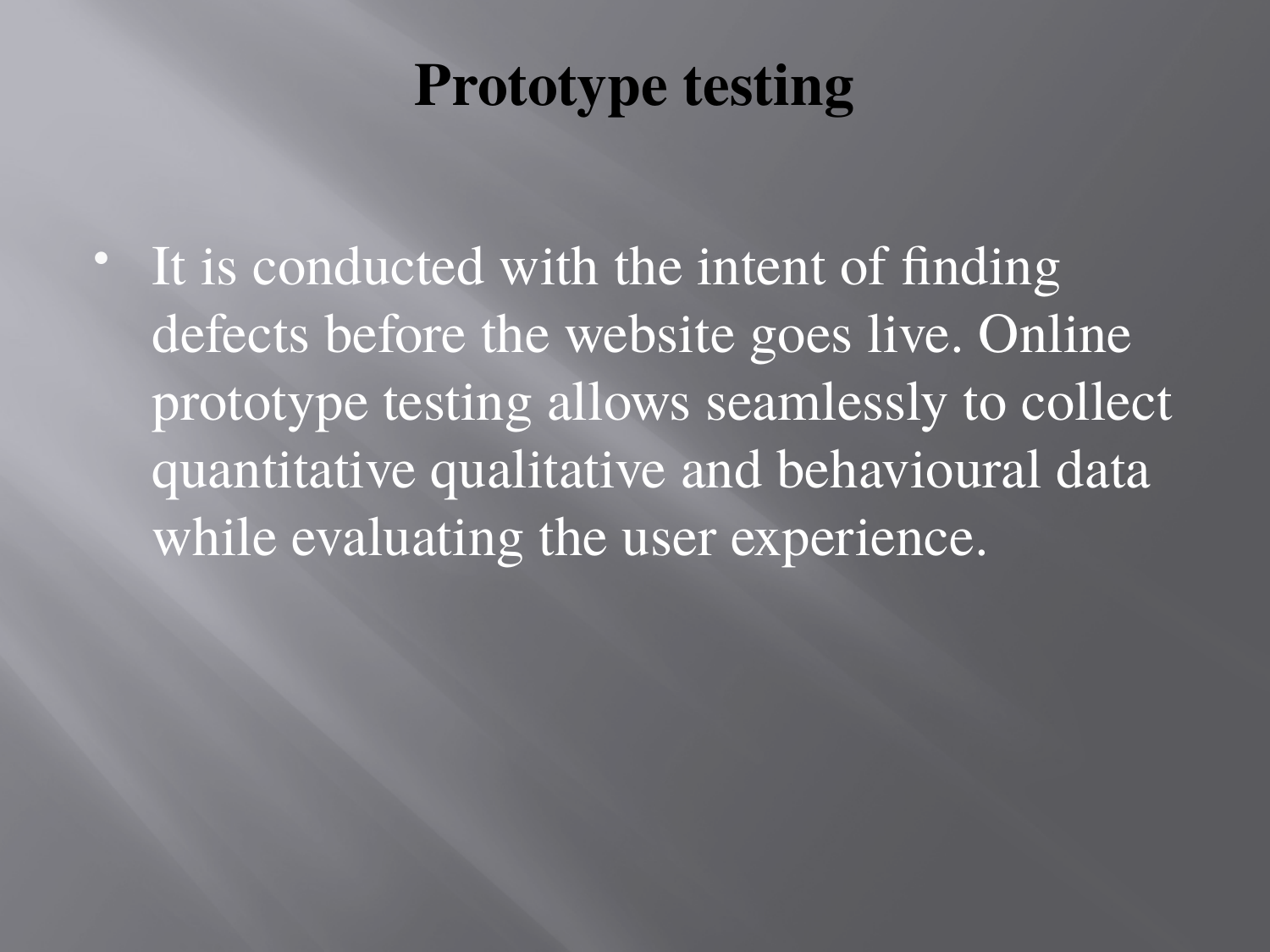

# Prototype testing
It is conducted with the intent of finding defects before the website goes live. Online prototype testing allows seamlessly to collect quantitative qualitative and behavioural data while evaluating the user experience.